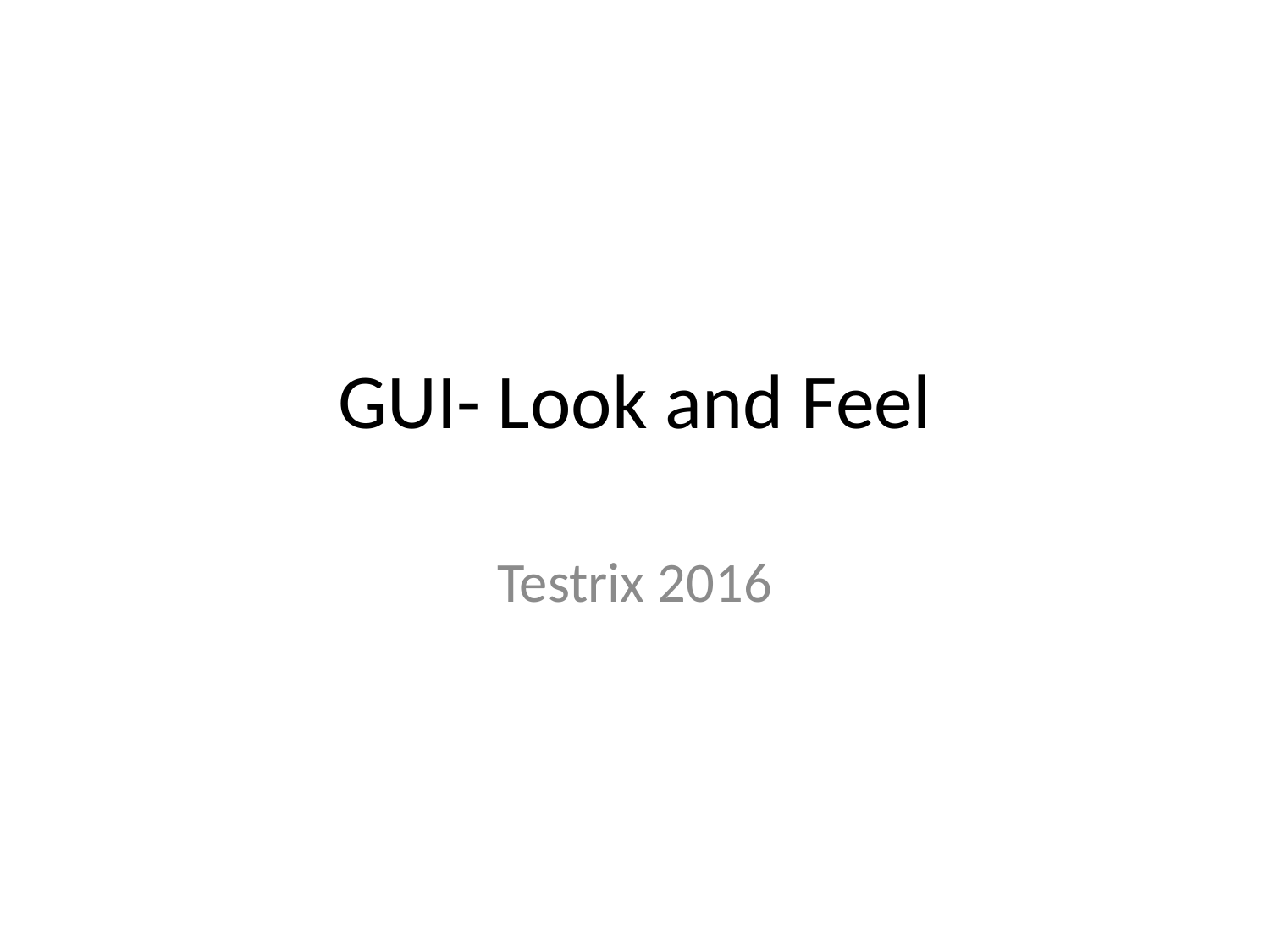

# GUI- Look and Feel
Testrix 2016